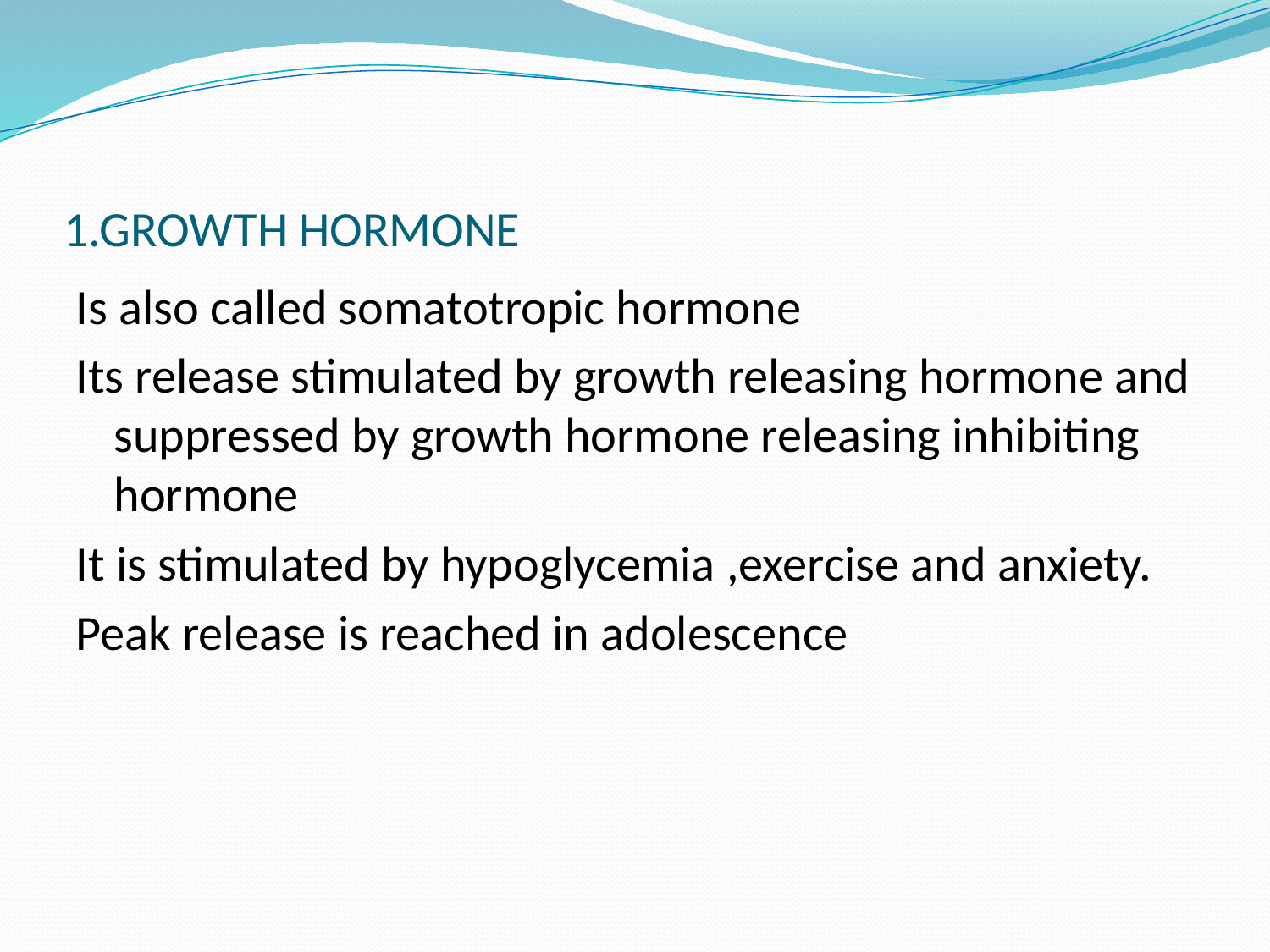

# 1.GROWTH HORMONE
Is also called somatotropic hormone
Its release stimulated by growth releasing hormone and suppressed by growth hormone releasing inhibiting hormone
It is stimulated by hypoglycemia ,exercise and anxiety.
Peak release is reached in adolescence